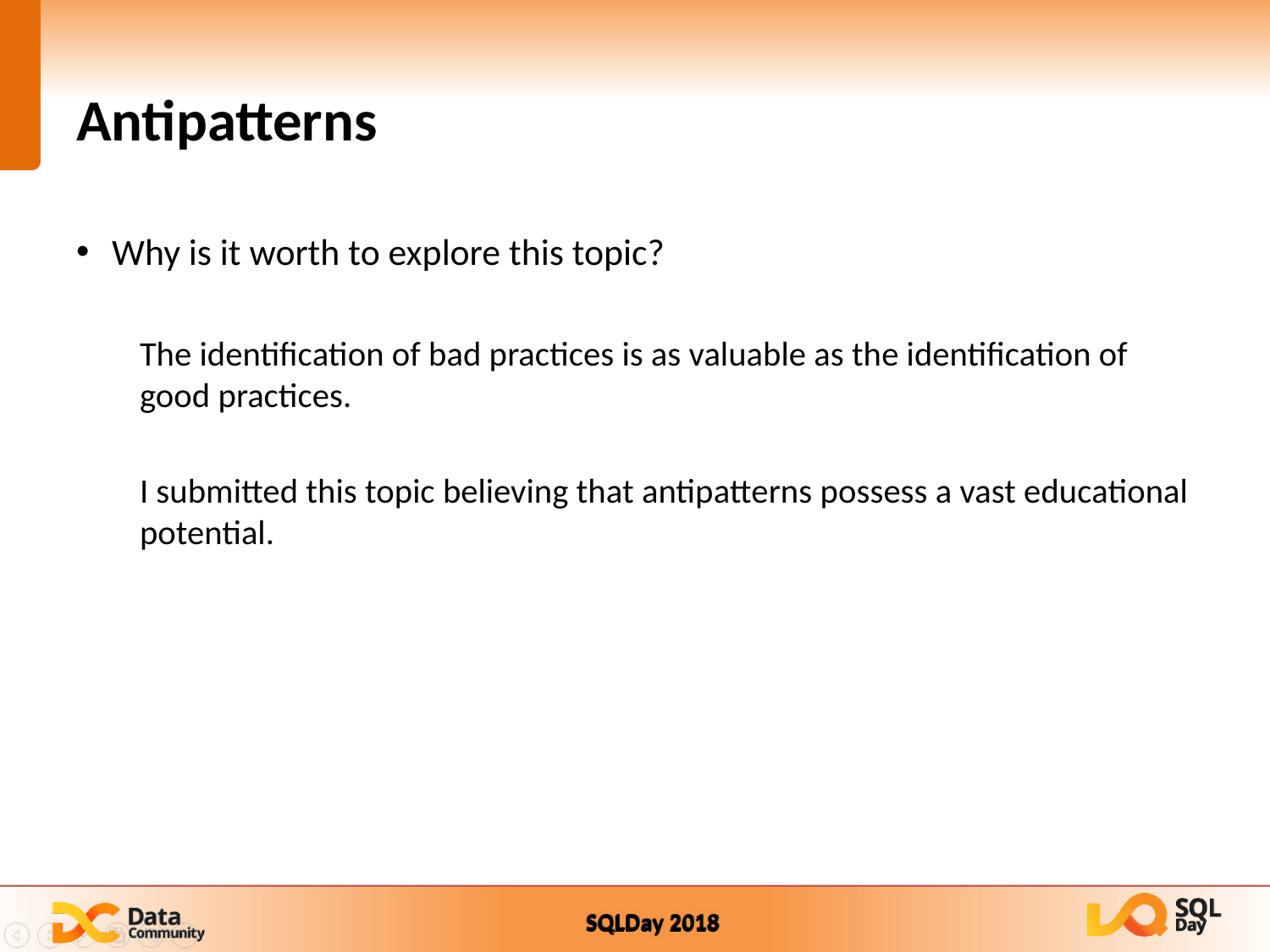

# Antipatterns
Why is it worth to explore this topic?

The identification of bad practices is as valuable as the identification of good practices.

I submitted this topic believing that antipatterns possess a vast educational potential.